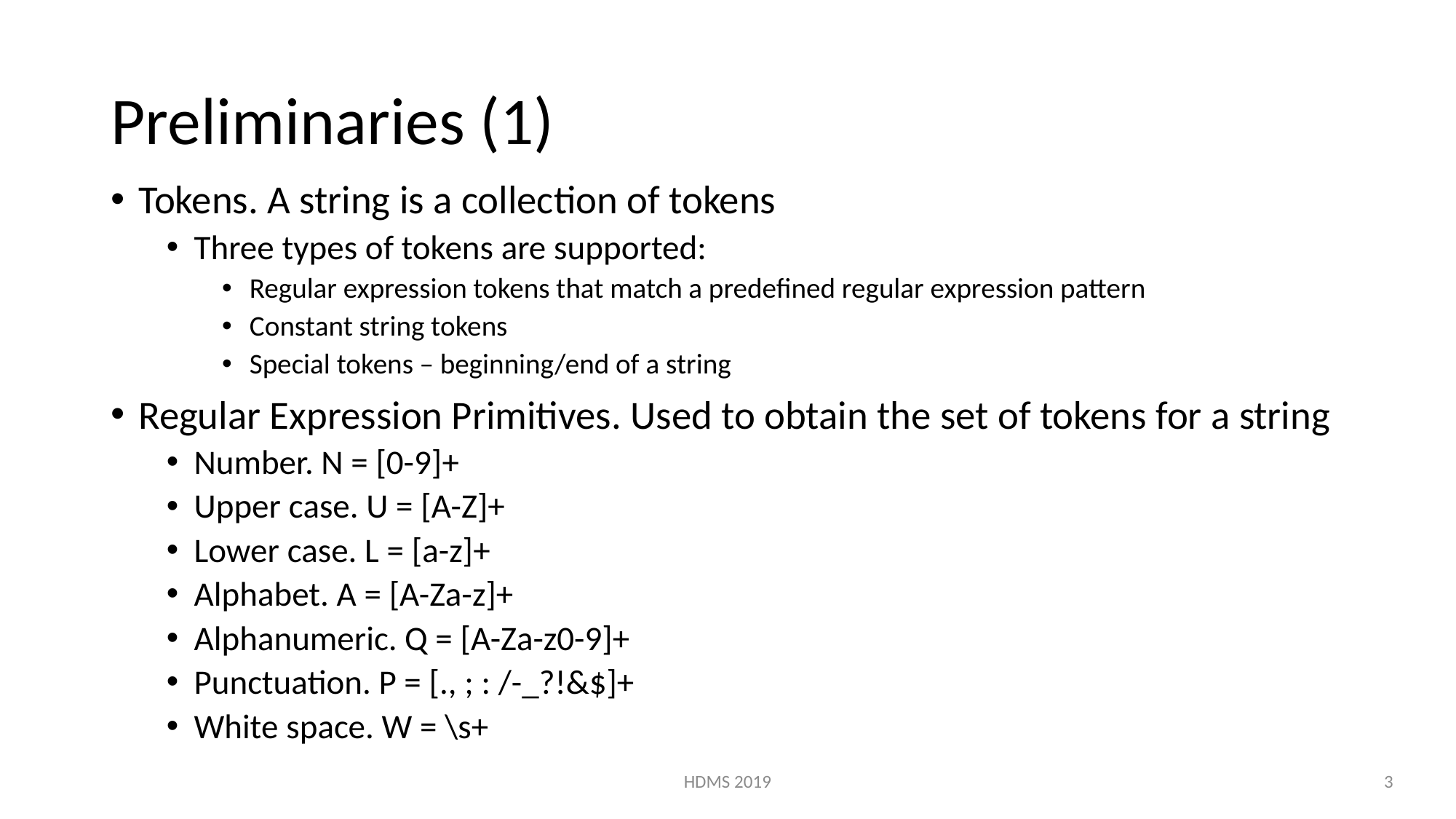

# Preliminaries (1)
Tokens. A string is a collection of tokens
Three types of tokens are supported:
Regular expression tokens that match a predefined regular expression pattern
Constant string tokens
Special tokens – beginning/end of a string
Regular Expression Primitives. Used to obtain the set of tokens for a string
Number. N = [0-9]+
Upper case. U = [A-Z]+
Lower case. L = [a-z]+
Alphabet. A = [A-Za-z]+
Alphanumeric. Q = [A-Za-z0-9]+
Punctuation. P = [., ; : /-_?!&$]+
White space. W = \s+

HDMS 2019
3